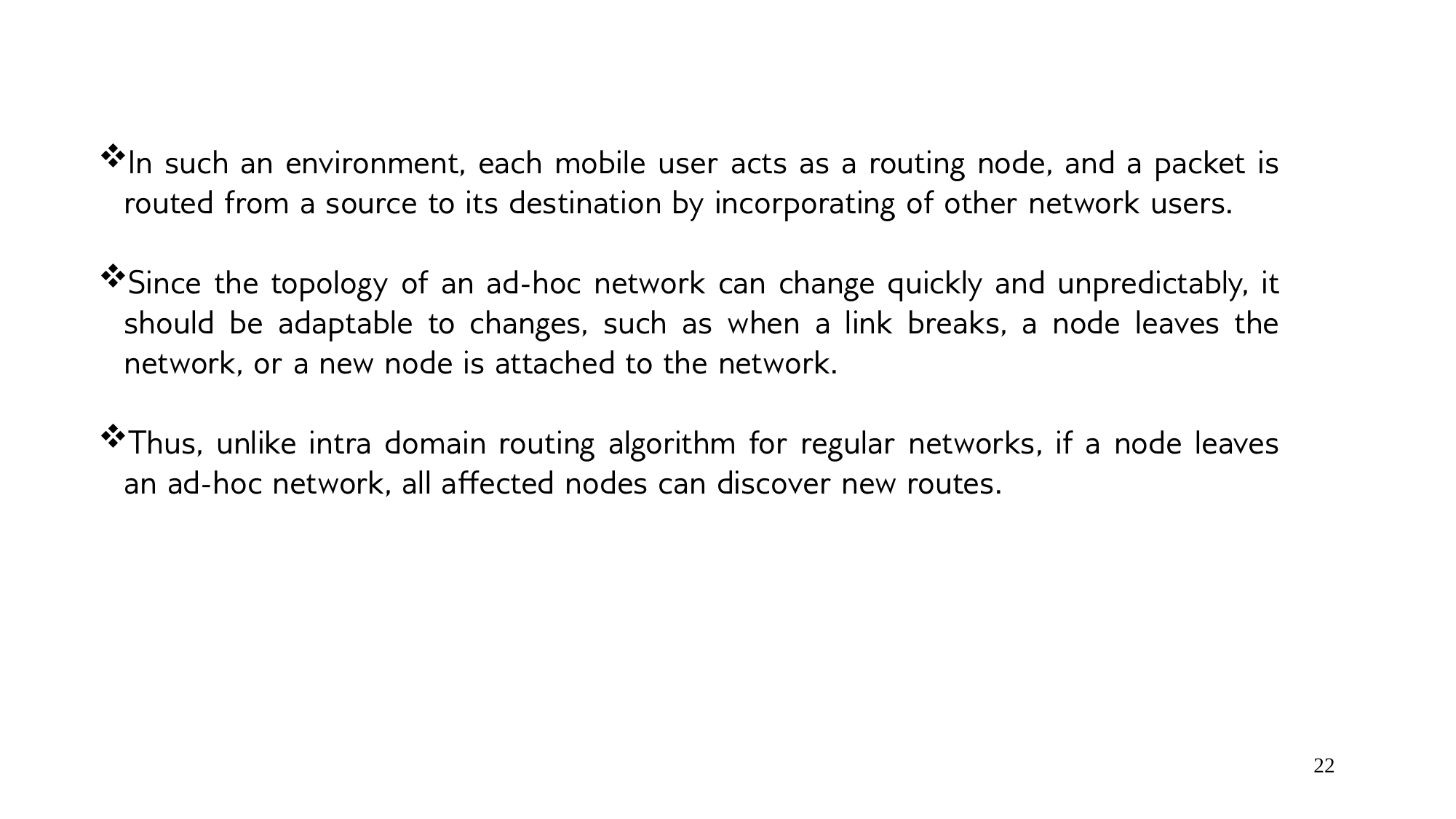

In such an environment, each mobile user acts as a routing node, and a packet is routed from a source to its destination by incorporating of other network users.

Since the topology of an ad-hoc network can change quickly and unpredictably, it should be adaptable to changes, such as when a link breaks, a node leaves the network, or a new node is attached to the network.

Thus, unlike intra domain routing algorithm for regular networks, if a node leaves an ad-hoc network, all affected nodes can discover new routes.
22